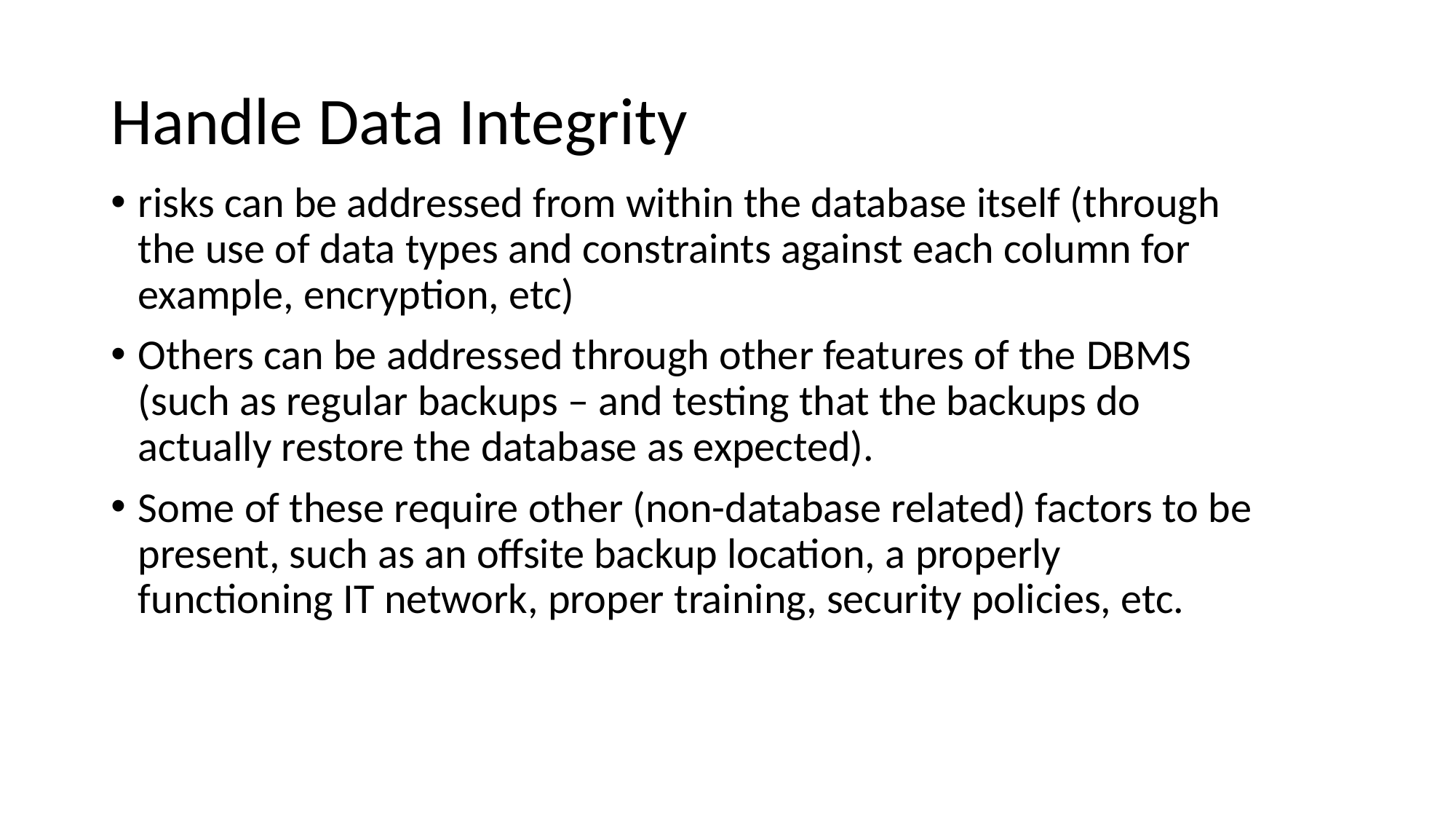

# Handle Data Integrity
risks can be addressed from within the database itself (through the use of data types and constraints against each column for example, encryption, etc)
Others can be addressed through other features of the DBMS (such as regular backups – and testing that the backups do actually restore the database as expected).
Some of these require other (non-database related) factors to be present, such as an offsite backup location, a properly functioning IT network, proper training, security policies, etc.